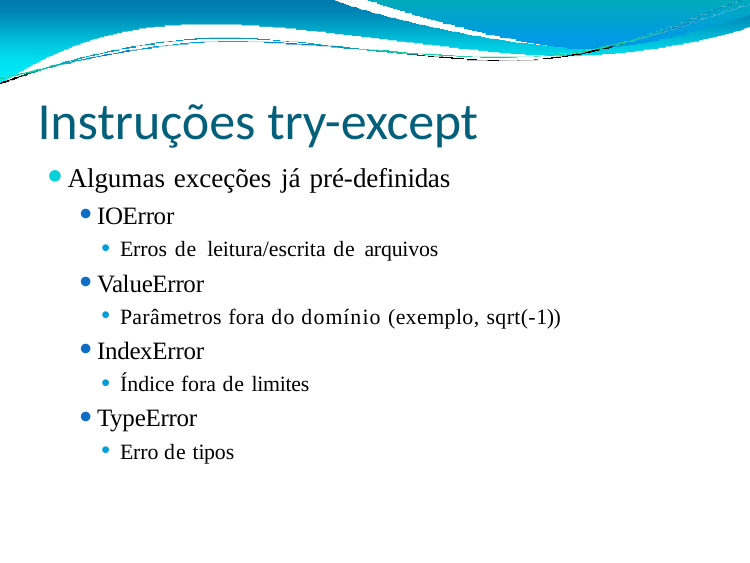

# Instruções try-except
Algumas exceções já pré-definidas
IOError
Erros de leitura/escrita de arquivos
ValueError
Parâmetros fora do domínio (exemplo, sqrt(-1))
IndexError
Índice fora de limites
TypeError
Erro de tipos